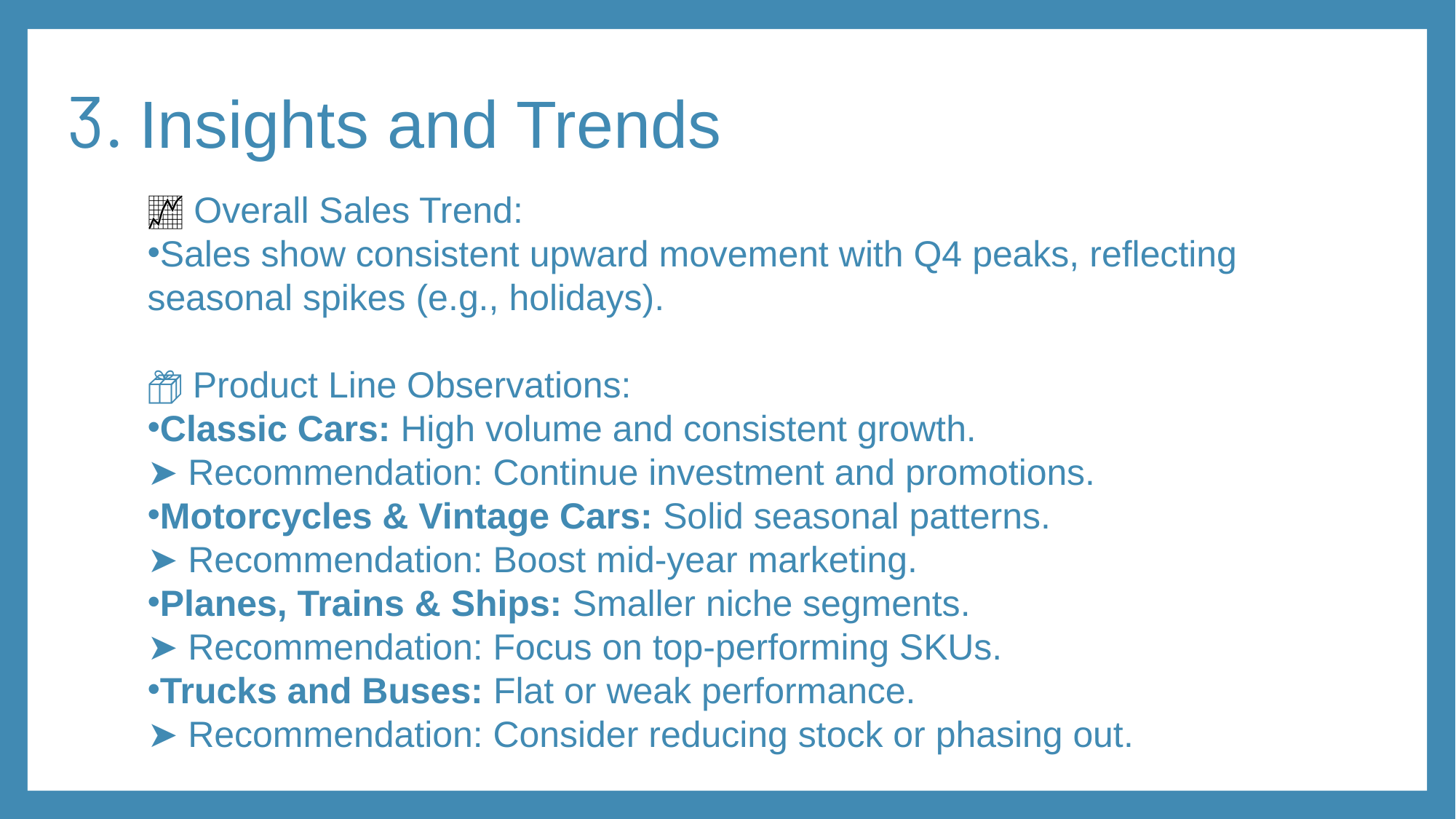

# 3. Insights and Trends
📈 Overall Sales Trend:
Sales show consistent upward movement with Q4 peaks, reflecting seasonal spikes (e.g., holidays).

📦 Product Line Observations:
Classic Cars: High volume and consistent growth.
➤ Recommendation: Continue investment and promotions.
Motorcycles & Vintage Cars: Solid seasonal patterns.
➤ Recommendation: Boost mid-year marketing.
Planes, Trains & Ships: Smaller niche segments.
➤ Recommendation: Focus on top-performing SKUs.
Trucks and Buses: Flat or weak performance.
➤ Recommendation: Consider reducing stock or phasing out.